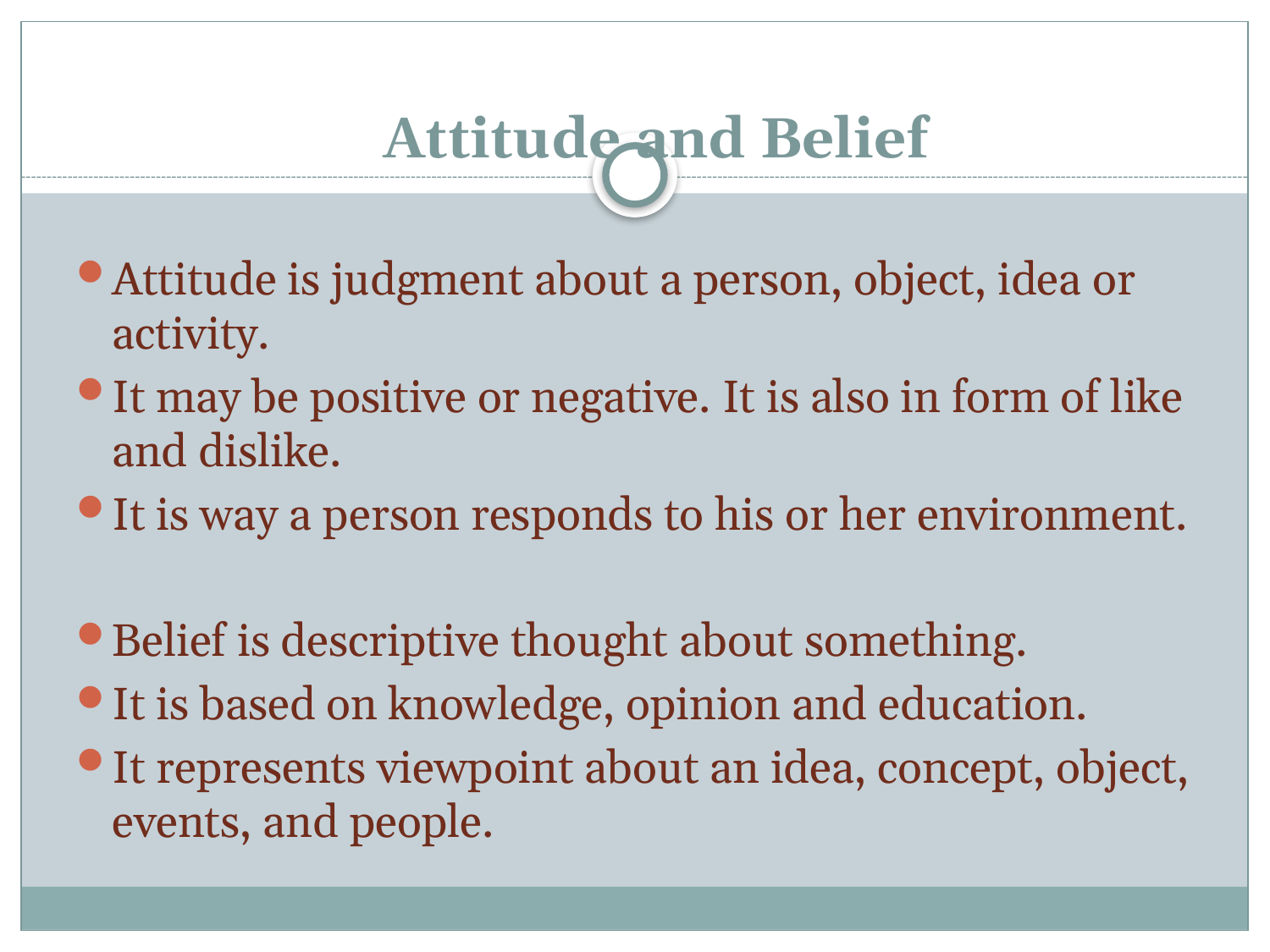

# Attitude and Belief
Attitude is judgment about a person, object, idea or activity.
It may be positive or negative. It is also in form of like and dislike.
It is way a person responds to his or her environment.

Belief is descriptive thought about something.
It is based on knowledge, opinion and education.
It represents viewpoint about an idea, concept, object, events, and people.